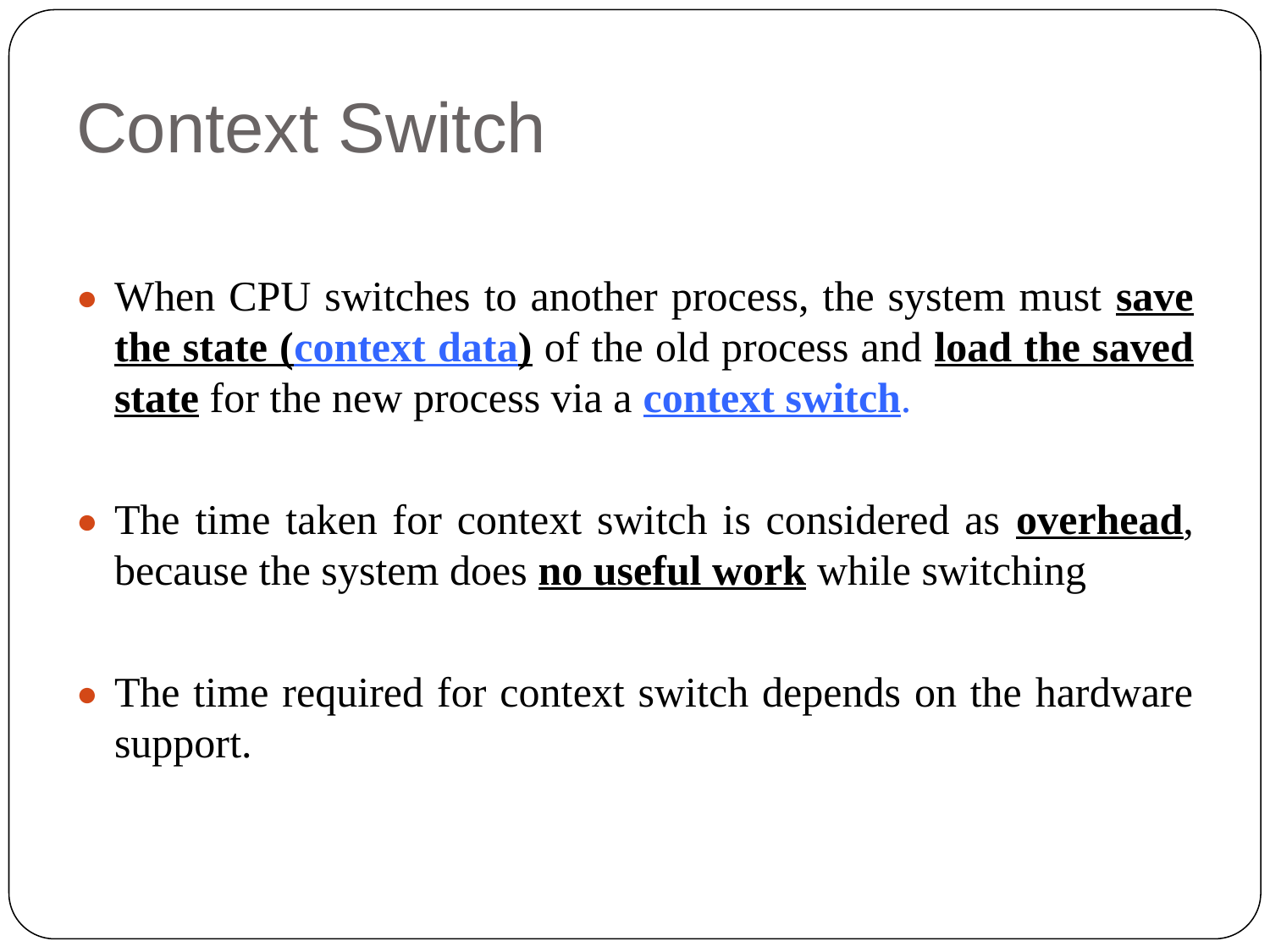

# Context Switch

When CPU switches to another process, the system must save the state (context data) of the old process and load the saved state for the new process via a context switch.

The time taken for context switch is considered as overhead, because the system does no useful work while switching

The time required for context switch depends on the hardware support.